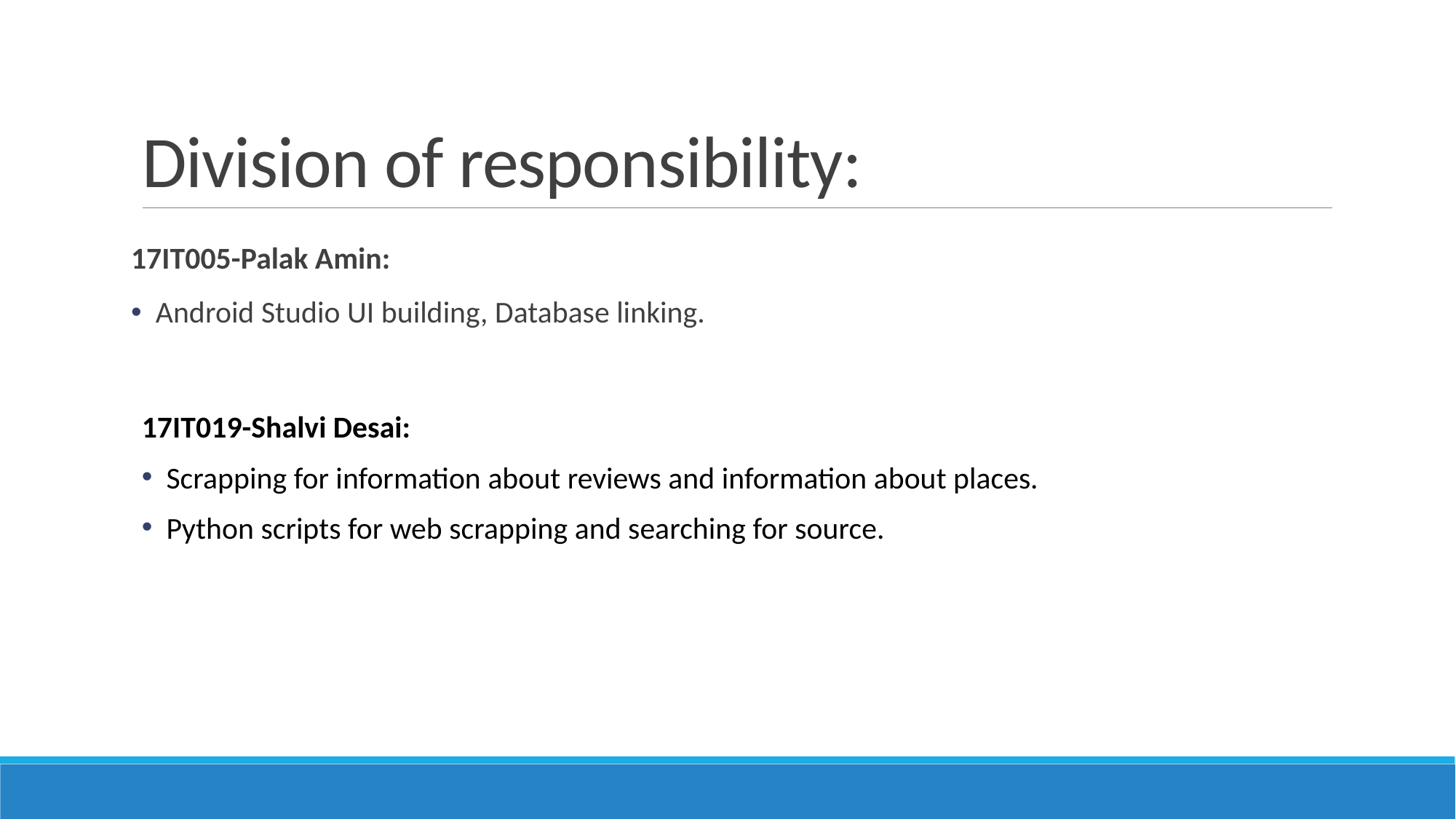

# Division of responsibility:
17IT005-Palak Amin:
  Android Studio UI building, Database linking.
17IT019-Shalvi Desai:
  Scrapping for information about reviews and information about places.
  Python scripts for web scrapping and searching for source.